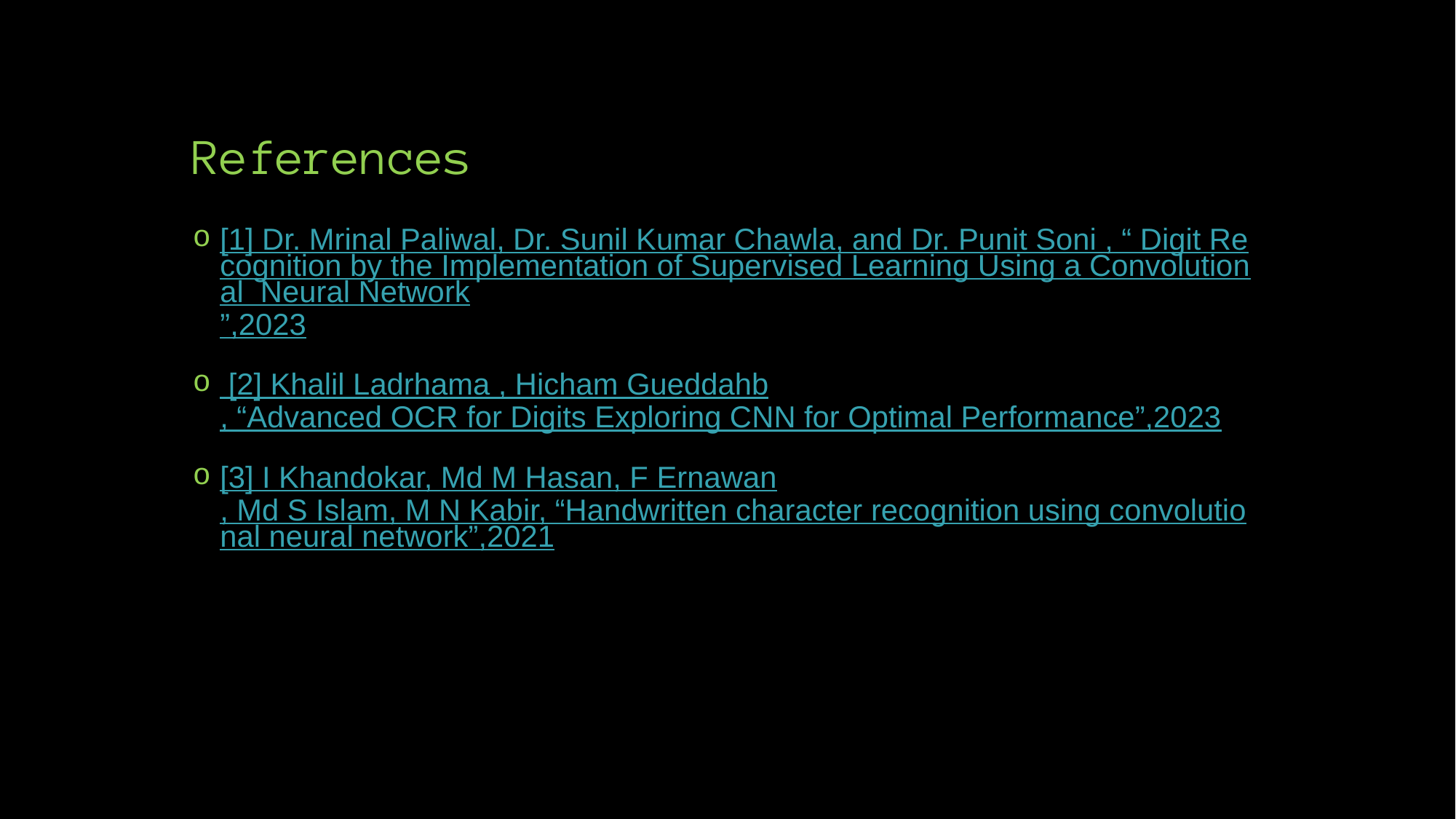

# References
[1] Dr. Mrinal Paliwal, Dr. Sunil Kumar Chawla, and Dr. Punit Soni , “ Digit Recognition by the Implementation of Supervised Learning Using a Convolutional  Neural Network”,2023
 [2] Khalil Ladrhama , Hicham Gueddahb, “Advanced OCR for Digits Exploring CNN for Optimal Performance”,2023
[3] I Khandokar, Md M Hasan, F Ernawan, Md S Islam, M N Kabir, “Handwritten character recognition using convolutional neural network”,2021